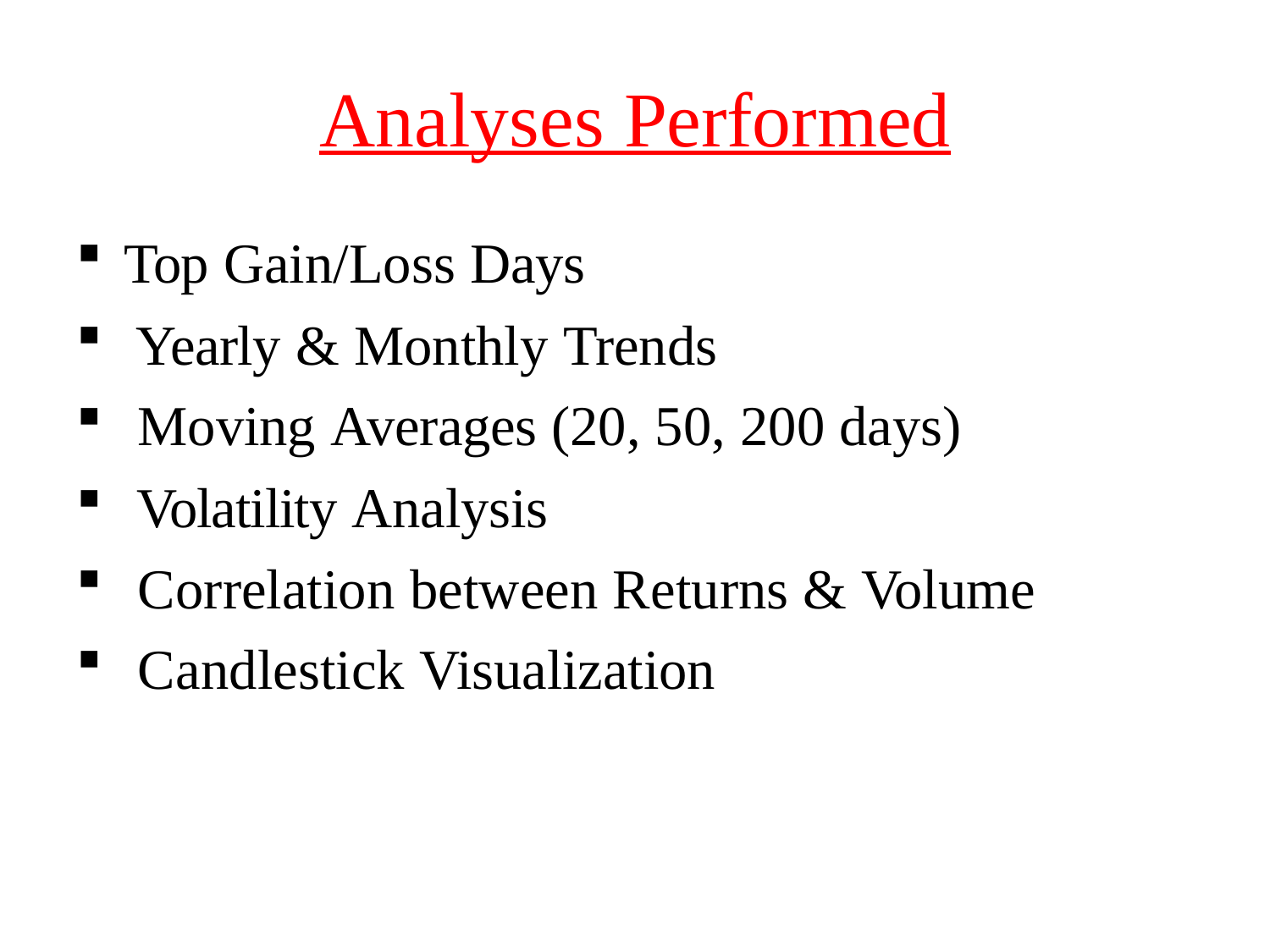

# Analyses Performed
Top Gain/Loss Days
Yearly & Monthly Trends
Moving Averages (20, 50, 200 days)
Volatility Analysis
Correlation between Returns & Volume
Candlestick Visualization